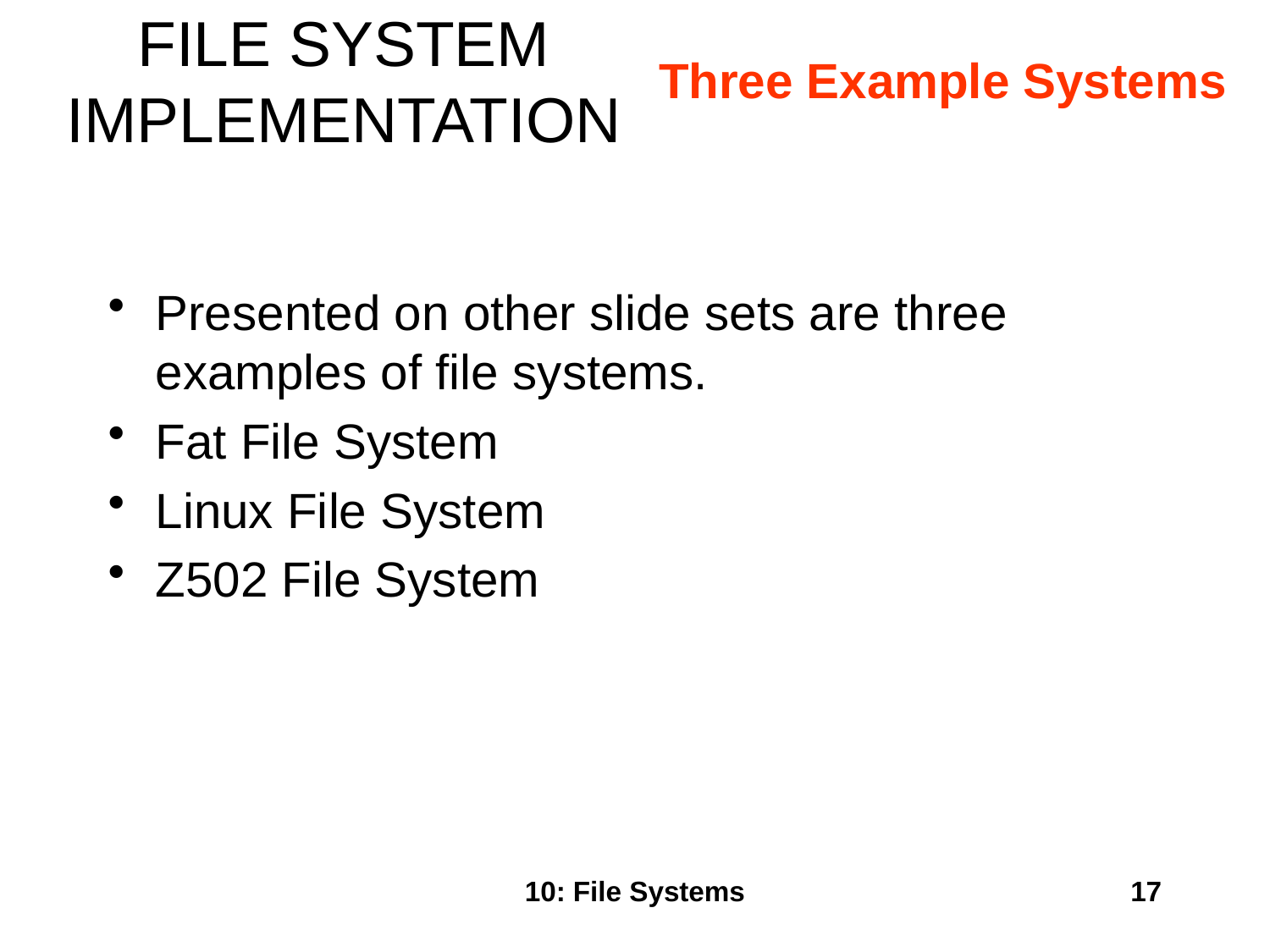

# FILE SYSTEM IMPLEMENTATION
Three Example Systems

Presented on other slide sets are three examples of file systems.
Fat File System
Linux File System
Z502 File System
10: File Systems
17